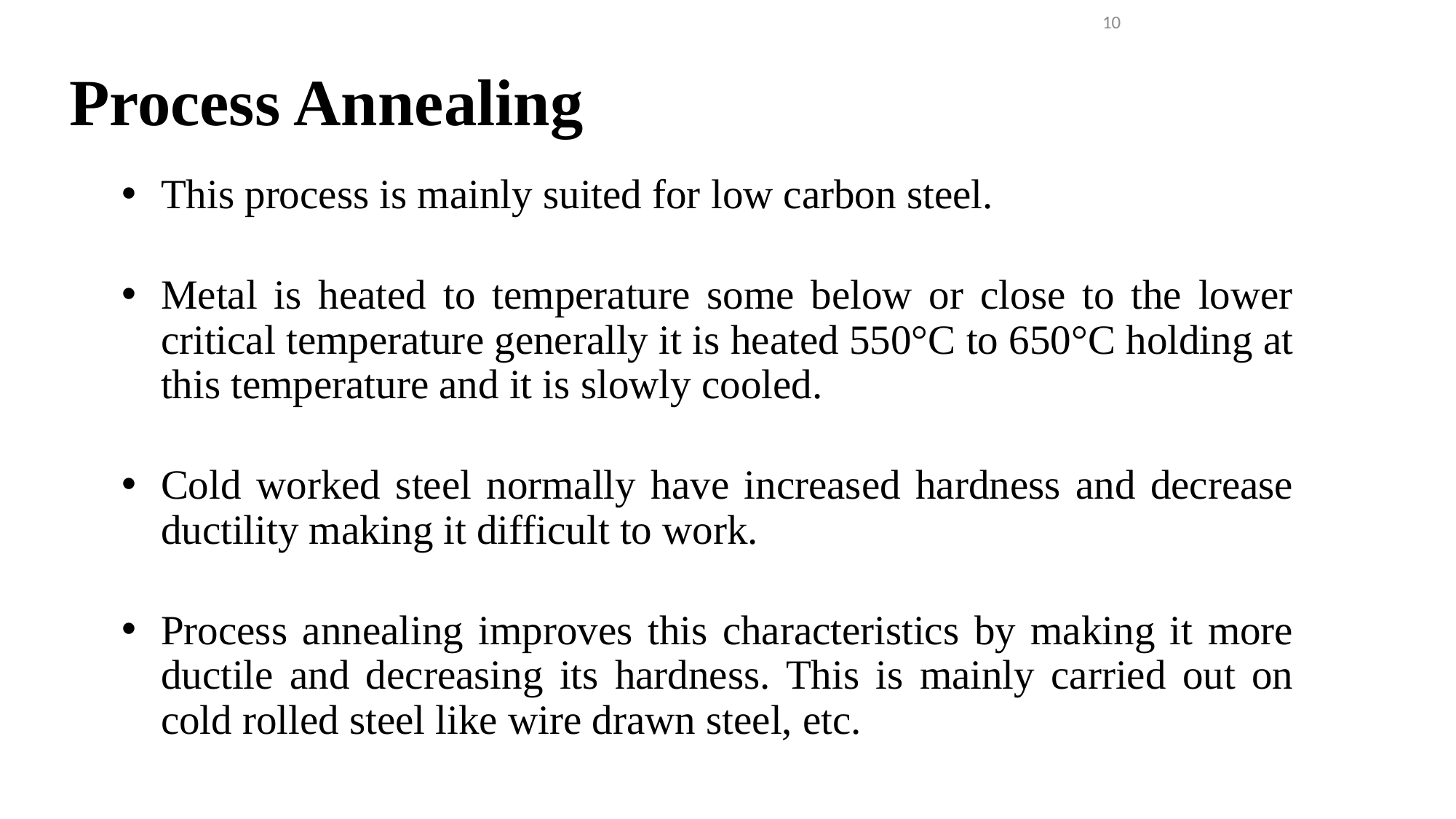

10
# Process Annealing
This process is mainly suited for low carbon steel.

Metal is heated to temperature some below or close to the lower critical temperature generally it is heated 550°C to 650°C holding at this temperature and it is slowly cooled.

Cold worked steel normally have increased hardness and decrease ductility making it difficult to work.

Process annealing improves this characteristics by making it more ductile and decreasing its hardness. This is mainly carried out on cold rolled steel like wire drawn steel, etc.